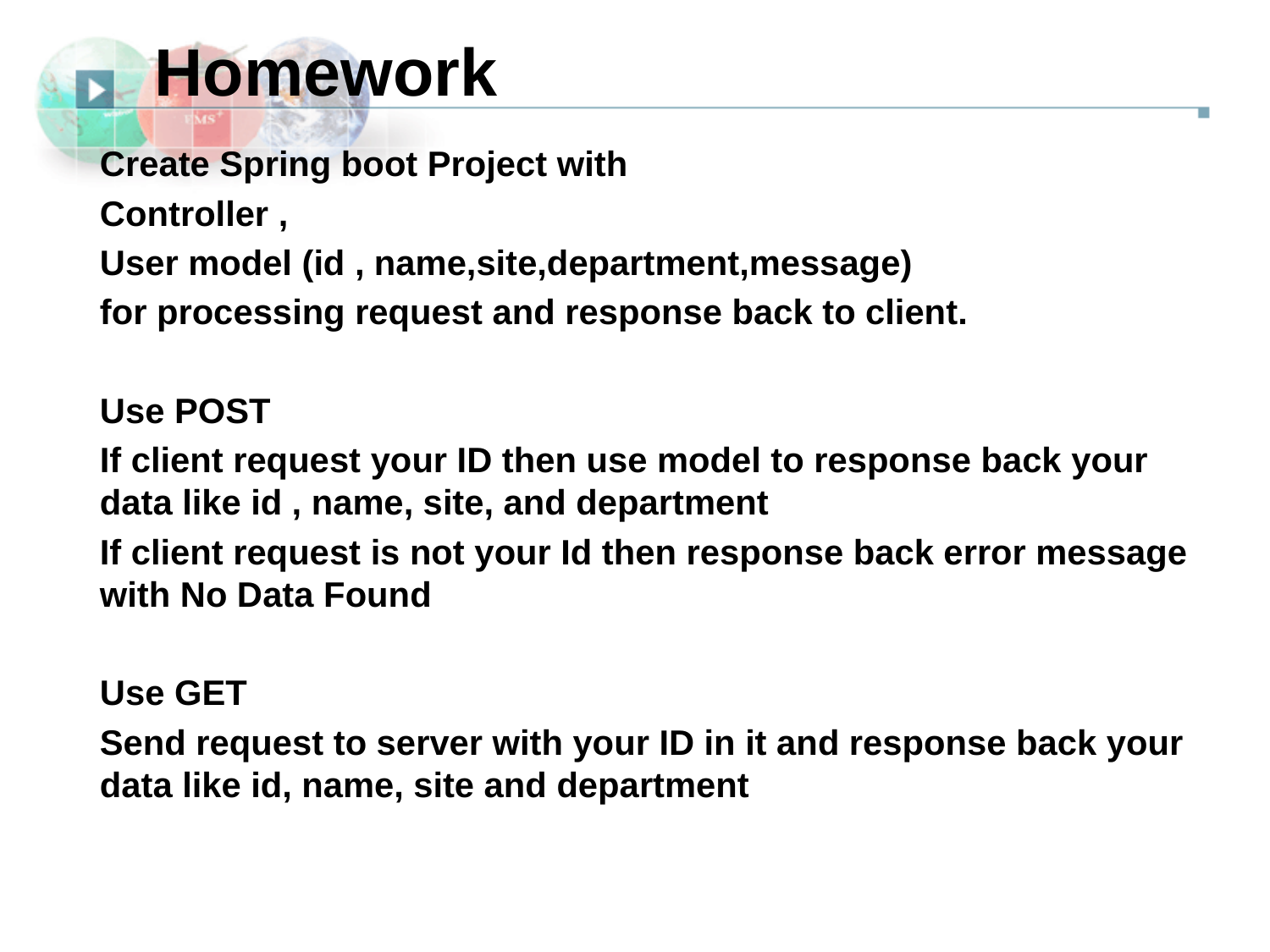

Homework
Create Spring boot Project with
Controller ,
User model (id , name,site,department,message)
for processing request and response back to client.

Use POST
If client request your ID then use model to response back your data like id , name, site, and department
If client request is not your Id then response back error message with No Data Found

Use GET
Send request to server with your ID in it and response back your data like id, name, site and department